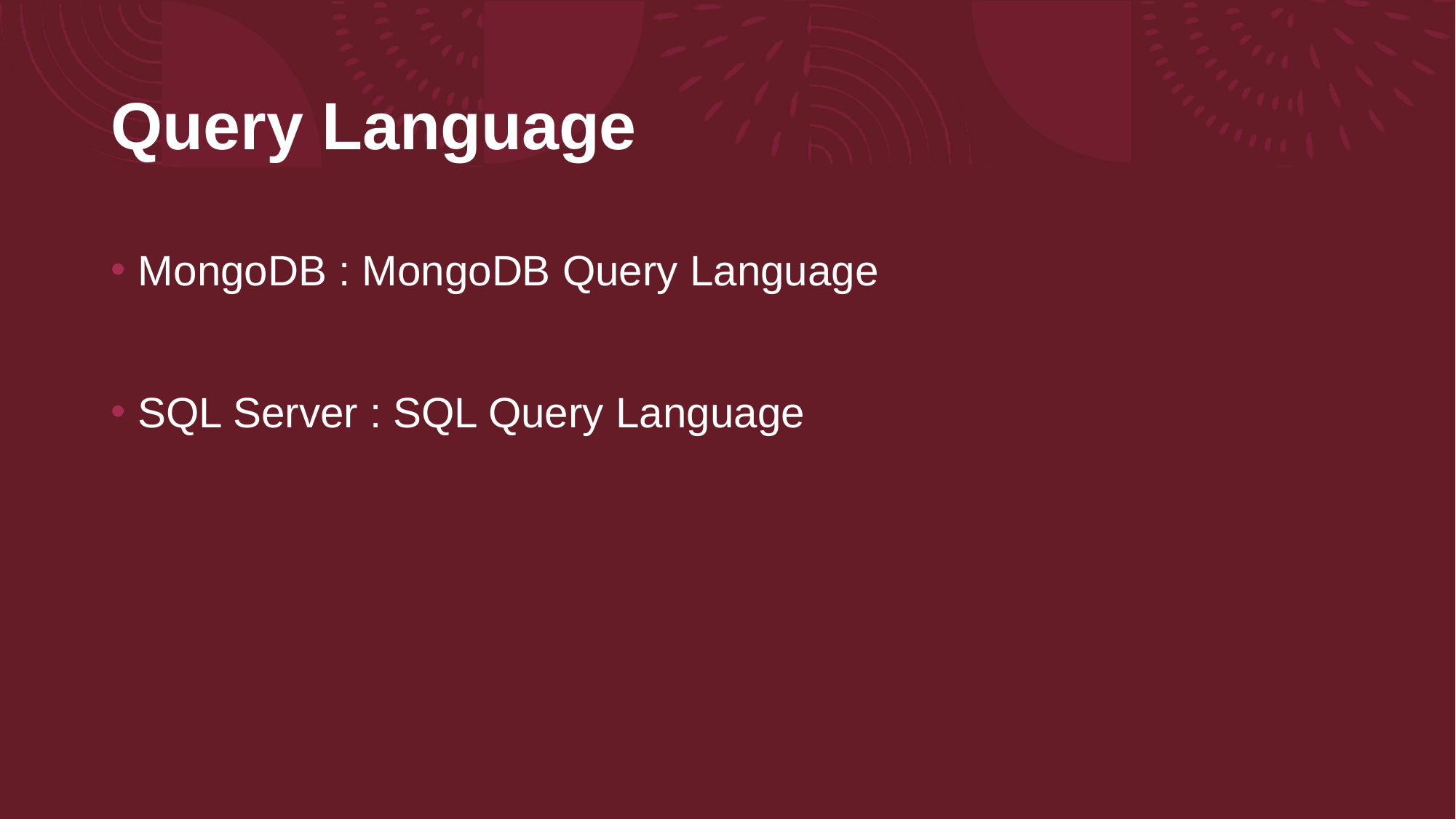

# Query Language
MongoDB : MongoDB Query Language

SQL Server : SQL Query Language